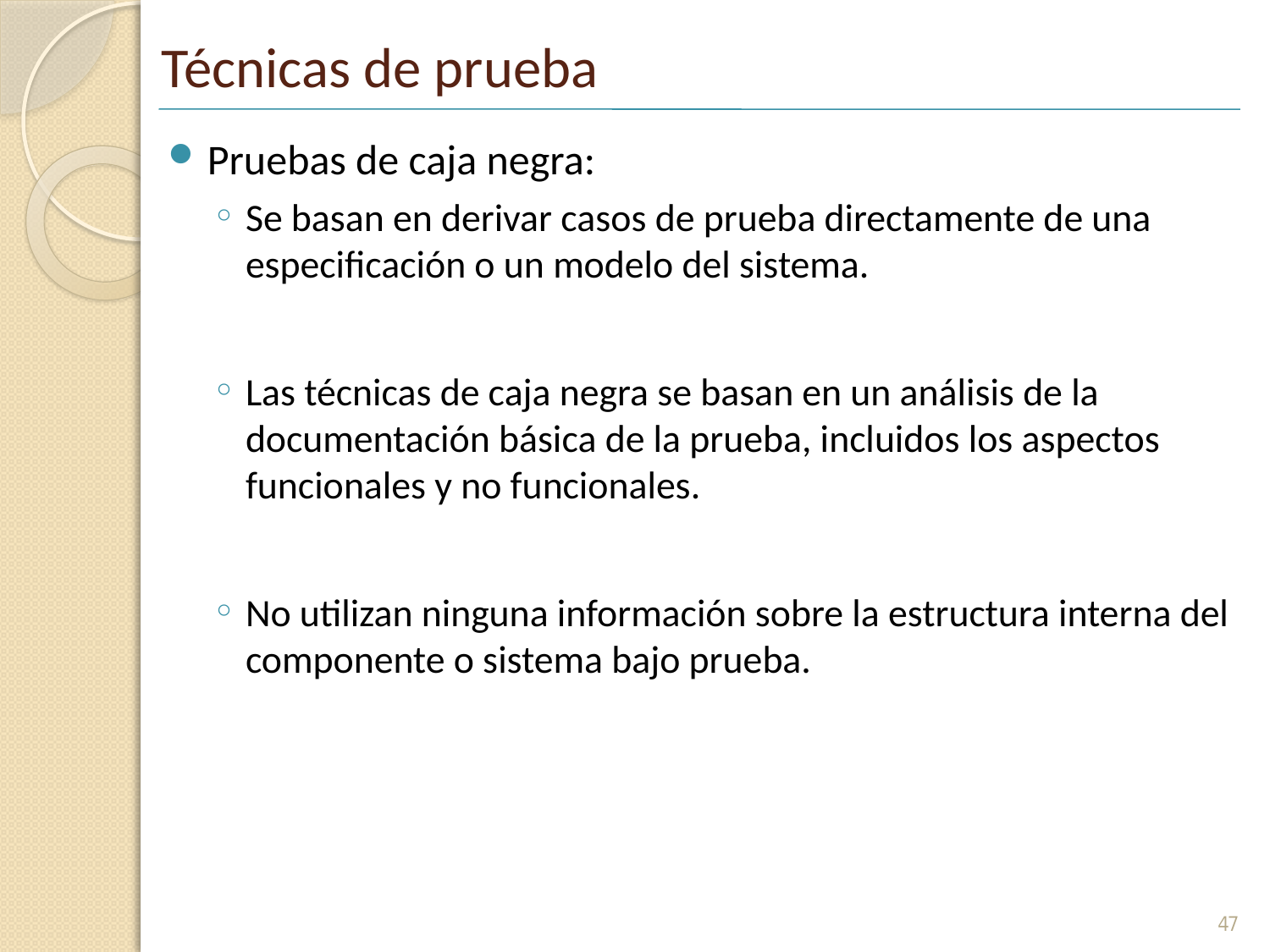

# Técnicas de prueba
Pruebas de caja negra:
Se basan en derivar casos de prueba directamente de una especificación o un modelo del sistema.

Las técnicas de caja negra se basan en un análisis de la documentación básica de la prueba, incluidos los aspectos funcionales y no funcionales.

No utilizan ninguna información sobre la estructura interna del componente o sistema bajo prueba.
47